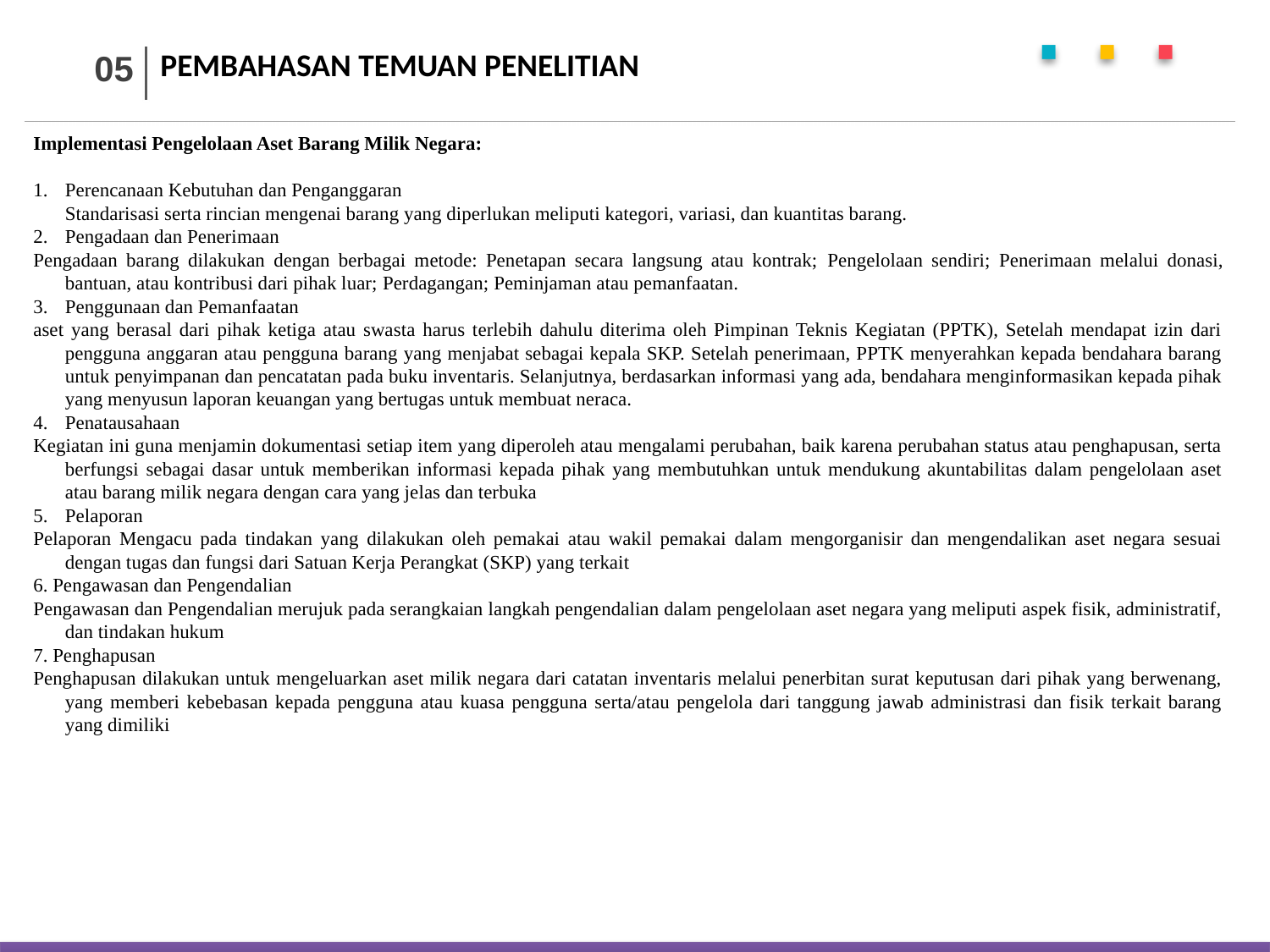

· · ·
M. ABDUL AZIZ (11011700211)
PEMBAHASAN TEMUAN PENELITIAN
05
Implementasi Pengelolaan Aset Barang Milik Negara:

Perencanaan Kebutuhan dan Penganggaran
Standarisasi serta rincian mengenai barang yang diperlukan meliputi kategori, variasi, dan kuantitas barang.
2. 	Pengadaan dan Penerimaan
Pengadaan barang dilakukan dengan berbagai metode: Penetapan secara langsung atau kontrak; Pengelolaan sendiri; Penerimaan melalui donasi, bantuan, atau kontribusi dari pihak luar; Perdagangan; Peminjaman atau pemanfaatan.
3.	Penggunaan dan Pemanfaatan
aset yang berasal dari pihak ketiga atau swasta harus terlebih dahulu diterima oleh Pimpinan Teknis Kegiatan (PPTK), Setelah mendapat izin dari pengguna anggaran atau pengguna barang yang menjabat sebagai kepala SKP. Setelah penerimaan, PPTK menyerahkan kepada bendahara barang untuk penyimpanan dan pencatatan pada buku inventaris. Selanjutnya, berdasarkan informasi yang ada, bendahara menginformasikan kepada pihak yang menyusun laporan keuangan yang bertugas untuk membuat neraca.
4. 	Penatausahaan
Kegiatan ini guna menjamin dokumentasi setiap item yang diperoleh atau mengalami perubahan, baik karena perubahan status atau penghapusan, serta berfungsi sebagai dasar untuk memberikan informasi kepada pihak yang membutuhkan untuk mendukung akuntabilitas dalam pengelolaan aset atau barang milik negara dengan cara yang jelas dan terbuka
5. 	Pelaporan
Pelaporan Mengacu pada tindakan yang dilakukan oleh pemakai atau wakil pemakai dalam mengorganisir dan mengendalikan aset negara sesuai dengan tugas dan fungsi dari Satuan Kerja Perangkat (SKP) yang terkait
6. Pengawasan dan Pengendalian
Pengawasan dan Pengendalian merujuk pada serangkaian langkah pengendalian dalam pengelolaan aset negara yang meliputi aspek fisik, administratif, dan tindakan hukum
7. Penghapusan
Penghapusan dilakukan untuk mengeluarkan aset milik negara dari catatan inventaris melalui penerbitan surat keputusan dari pihak yang berwenang, yang memberi kebebasan kepada pengguna atau kuasa pengguna serta/atau pengelola dari tanggung jawab administrasi dan fisik terkait barang yang dimiliki

Analisis)